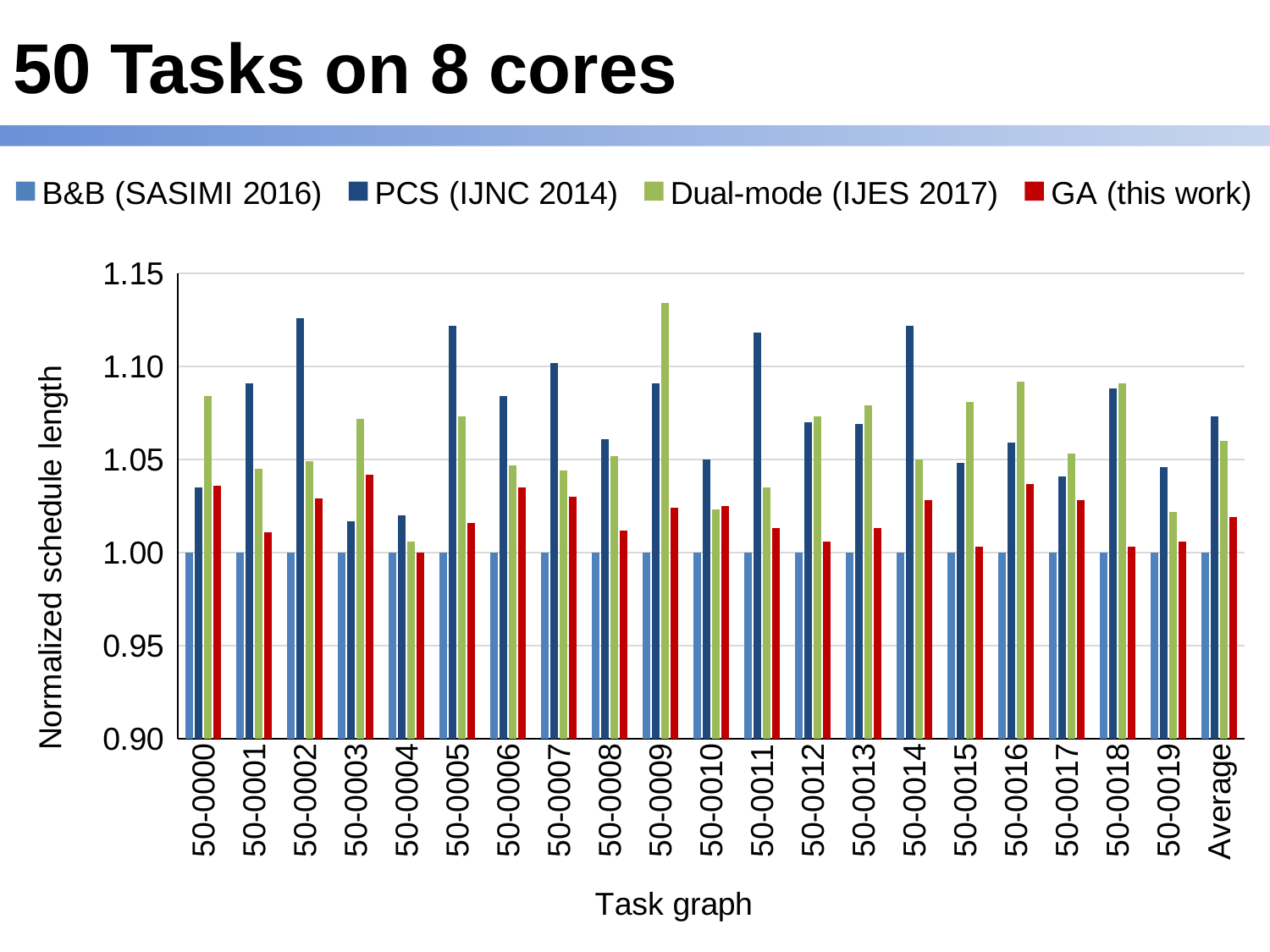

# 50 Tasks on 8 cores

### Chart

| Category | B&B (SASIMI 2016)
 | PCS (IJNC 2014) | Dual-mode (IJES 2017)
 | GA (this work) |
|---|---|---|---|---|
| 50-0000 | 1.0 | 1.035 | 1.084 | 1.036 |
| 50-0001 | 1.0 | 1.091 | 1.045 | 1.011 |
| 50-0002 | 1.0 | 1.126 | 1.049 | 1.029 |
| 50-0003 | 1.0 | 1.017 | 1.072 | 1.042 |
| 50-0004 | 1.0 | 1.02 | 1.006 | 1.0 |
| 50-0005 | 1.0 | 1.122 | 1.073 | 1.016 |
| 50-0006 | 1.0 | 1.084 | 1.047 | 1.035 |
| 50-0007 | 1.0 | 1.102 | 1.044 | 1.03 |
| 50-0008 | 1.0 | 1.061 | 1.052 | 1.012 |
| 50-0009 | 1.0 | 1.091 | 1.134 | 1.024 |
| 50-0010 | 1.0 | 1.05 | 1.023 | 1.025 |
| 50-0011 | 1.0 | 1.118 | 1.035 | 1.013 |
| 50-0012 | 1.0 | 1.07 | 1.073 | 1.006 |
| 50-0013 | 1.0 | 1.069 | 1.079 | 1.013 |
| 50-0014 | 1.0 | 1.122 | 1.05 | 1.028 |
| 50-0015 | 1.0 | 1.048 | 1.081 | 1.003 |
| 50-0016 | 1.0 | 1.059 | 1.092 | 1.037 |
| 50-0017 | 1.0 | 1.041 | 1.053 | 1.028 |
| 50-0018 | 1.0 | 1.088 | 1.091 | 1.003 |
| 50-0019 | 1.0 | 1.046 | 1.022 | 1.006 |
| Average | 1.0 | 1.073 | 1.06 | 1.019 |
18